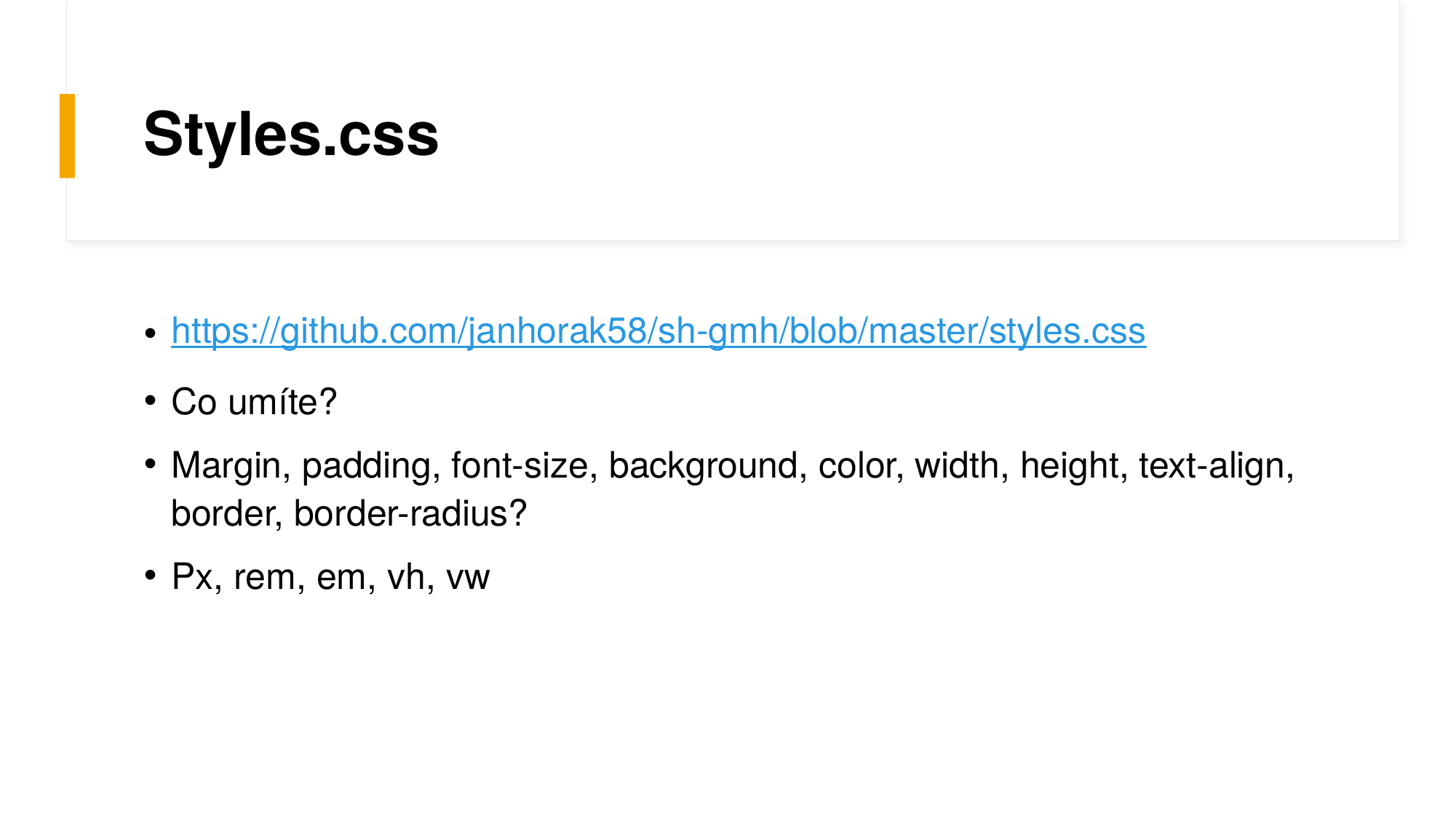

# Styles.css
https://github.com/janhorak58/sh-gmh/blob/master/styles.css
Co umíte?
Margin, padding, font-size, background, color, width, height, text-align, border, border-radius?
Px, rem, em, vh, vw